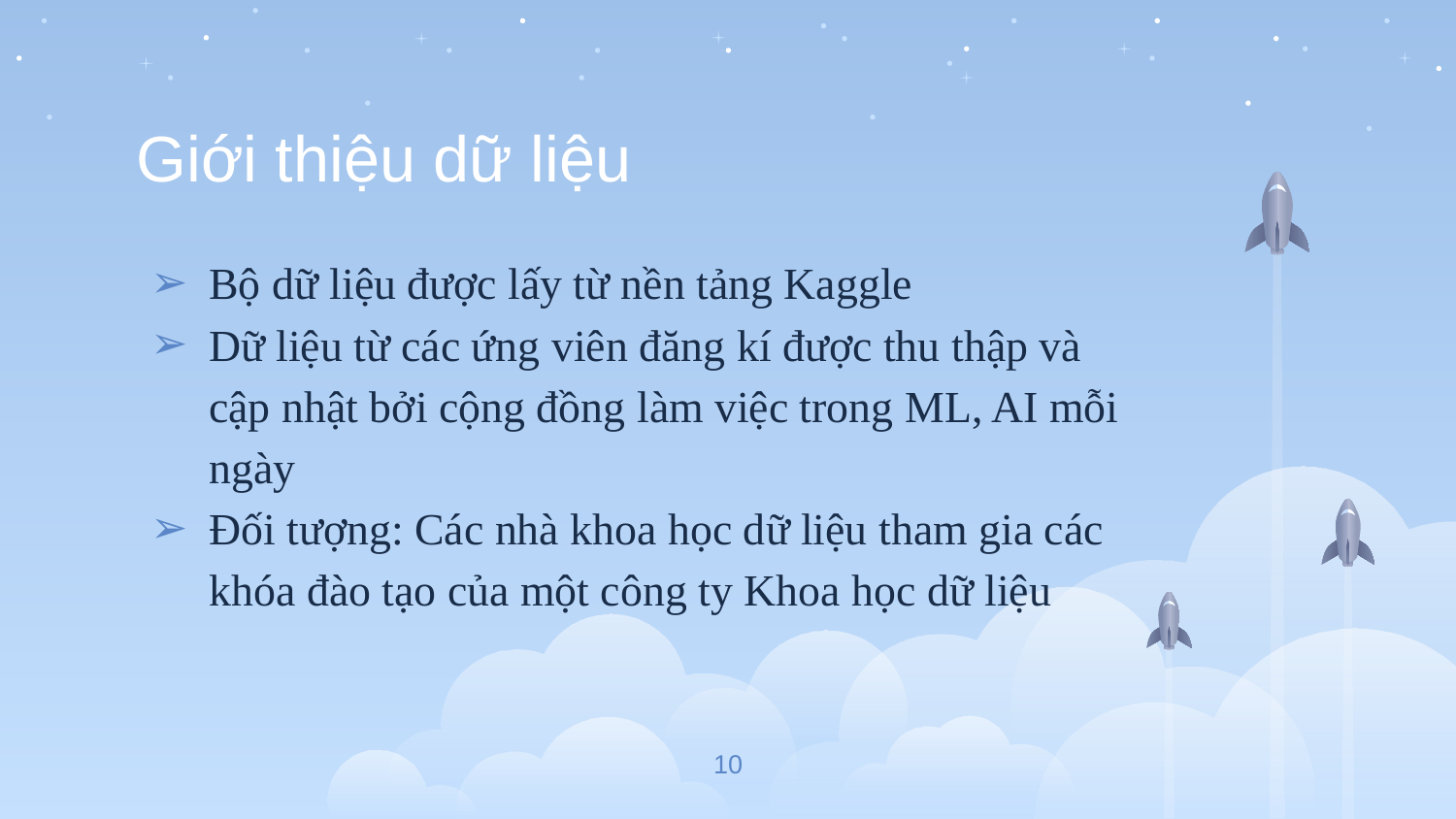

# Giới thiệu dữ liệu
Bộ dữ liệu được lấy từ nền tảng Kaggle
Dữ liệu từ các ứng viên đăng kí được thu thập và cập nhật bởi cộng đồng làm việc trong ML, AI mỗi ngày
Đối tượng: Các nhà khoa học dữ liệu tham gia các khóa đào tạo của một công ty Khoa học dữ liệu
10